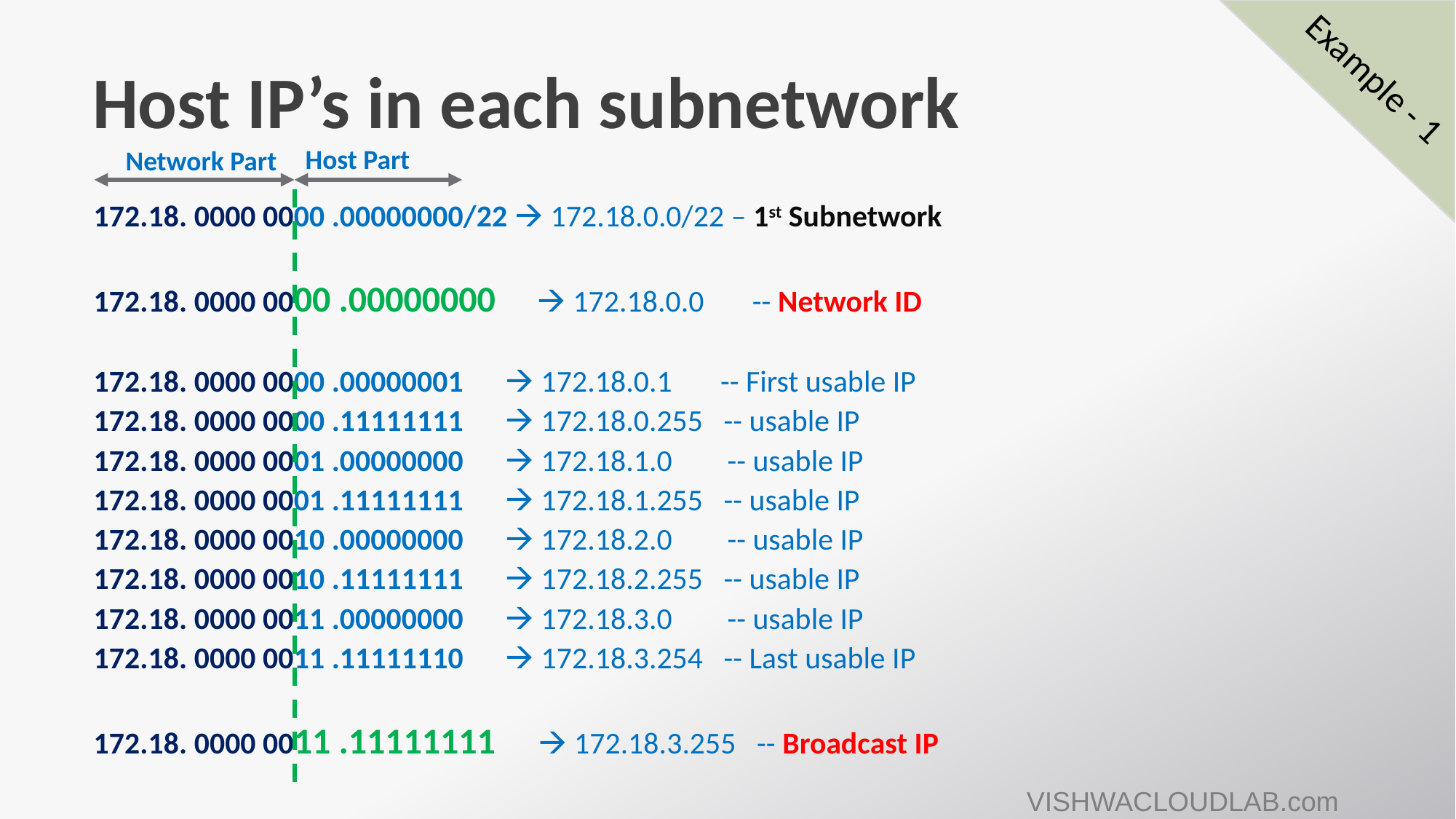

# Host IP’s in each subnetwork
Example - 1
Host Part
Network Part

172.18. 0000 0000 .00000000/22 🡪 172.18.0.0/22 – 1st Subnetwork

172.18. 0000 0000 .00000000      🡪 172.18.0.0       -- Network ID

172.18. 0000 0000 .00000001      🡪 172.18.0.1       -- First usable IP
172.18. 0000 0000 .11111111      🡪 172.18.0.255   -- usable IP
172.18. 0000 0001 .00000000      🡪 172.18.1.0        -- usable IP
172.18. 0000 0001 .11111111      🡪 172.18.1.255   -- usable IP
172.18. 0000 0010 .00000000      🡪 172.18.2.0        -- usable IP
172.18. 0000 0010 .11111111      🡪 172.18.2.255   -- usable IP
172.18. 0000 0011 .00000000      🡪 172.18.3.0        -- usable IP
172.18. 0000 0011 .11111110      🡪 172.18.3.254   -- Last usable IP

172.18. 0000 0011 .11111111      🡪 172.18.3.255   -- Broadcast IP